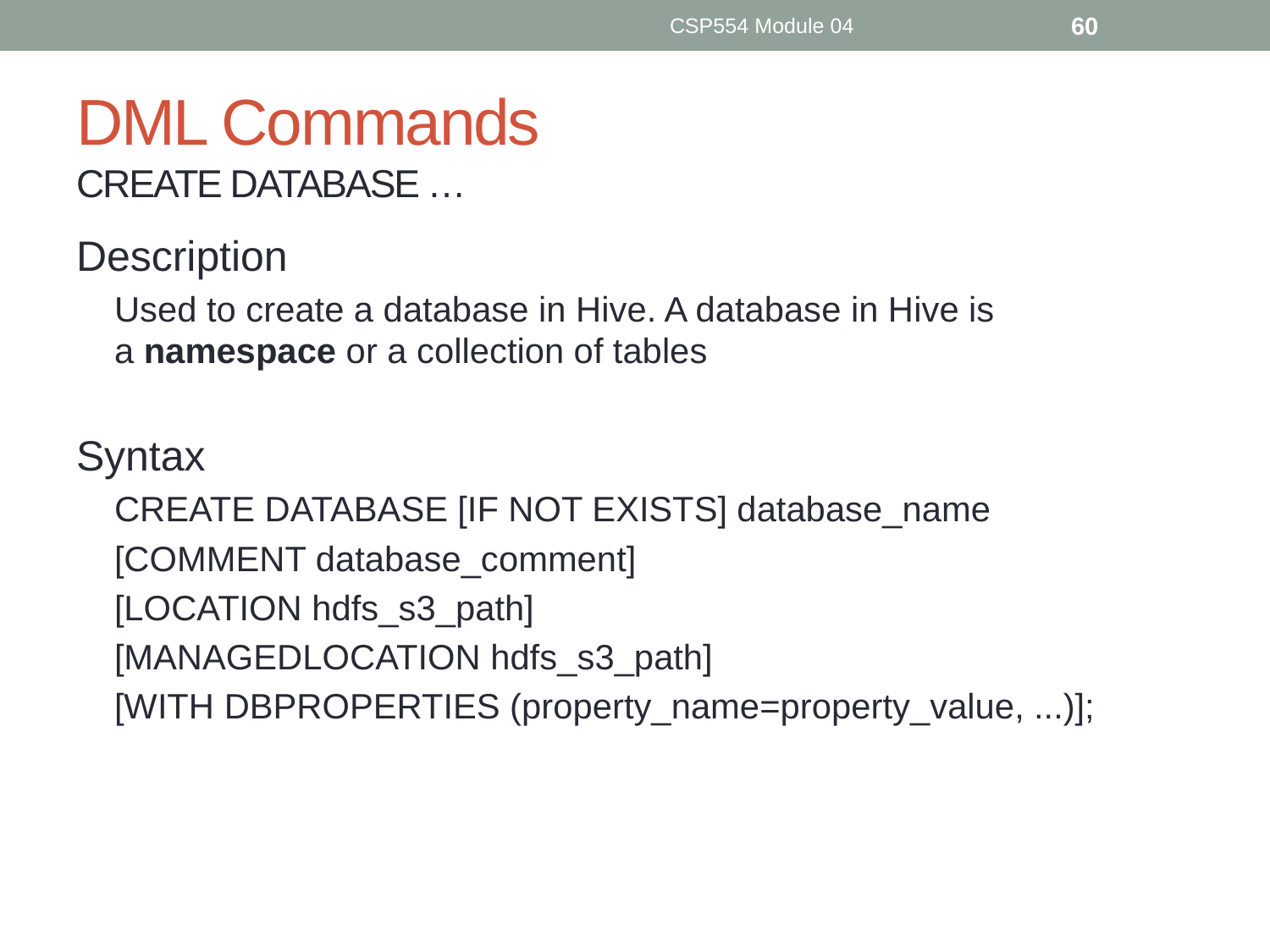

CSP554 Module 04
60
# DML Commands CREATE DATABASE …
Description
Used to create a database in Hive. A database in Hive is a namespace or a collection of tables

Syntax
CREATE DATABASE [IF NOT EXISTS] database_name
[COMMENT database_comment]
[LOCATION hdfs_s3_path]
[MANAGEDLOCATION hdfs_s3_path]
[WITH DBPROPERTIES (property_name=property_value, ...)];